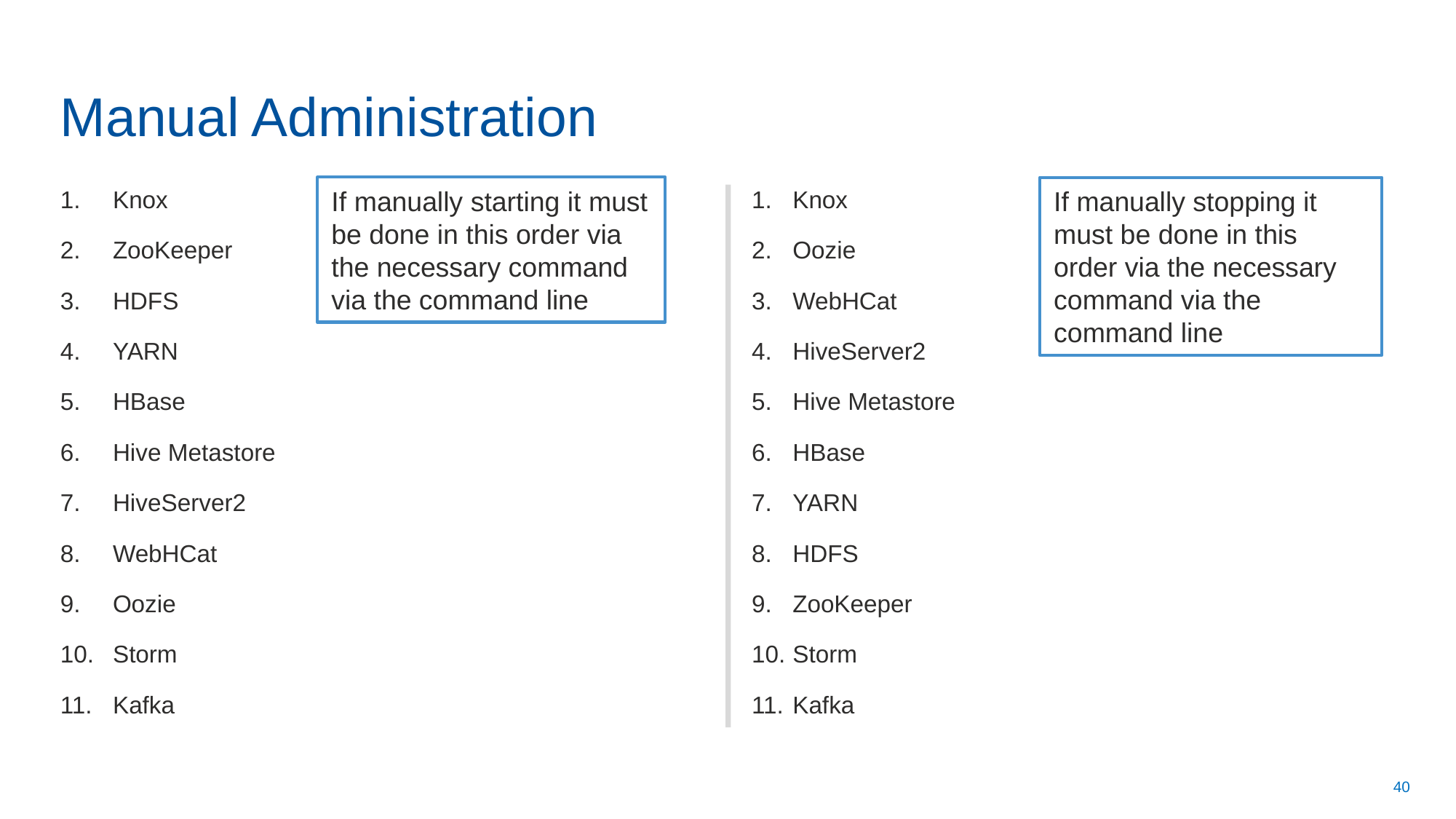

# Manual Administration
If manually starting it must be done in this order via the necessary command via the command line
If manually stopping it must be done in this order via the necessary command via the command line
Knox
ZooKeeper
HDFS
YARN
HBase
Hive Metastore
HiveServer2
WebHCat
Oozie
Storm
Kafka
Knox
Oozie
WebHCat
HiveServer2
Hive Metastore
HBase
YARN
HDFS
ZooKeeper
Storm
Kafka